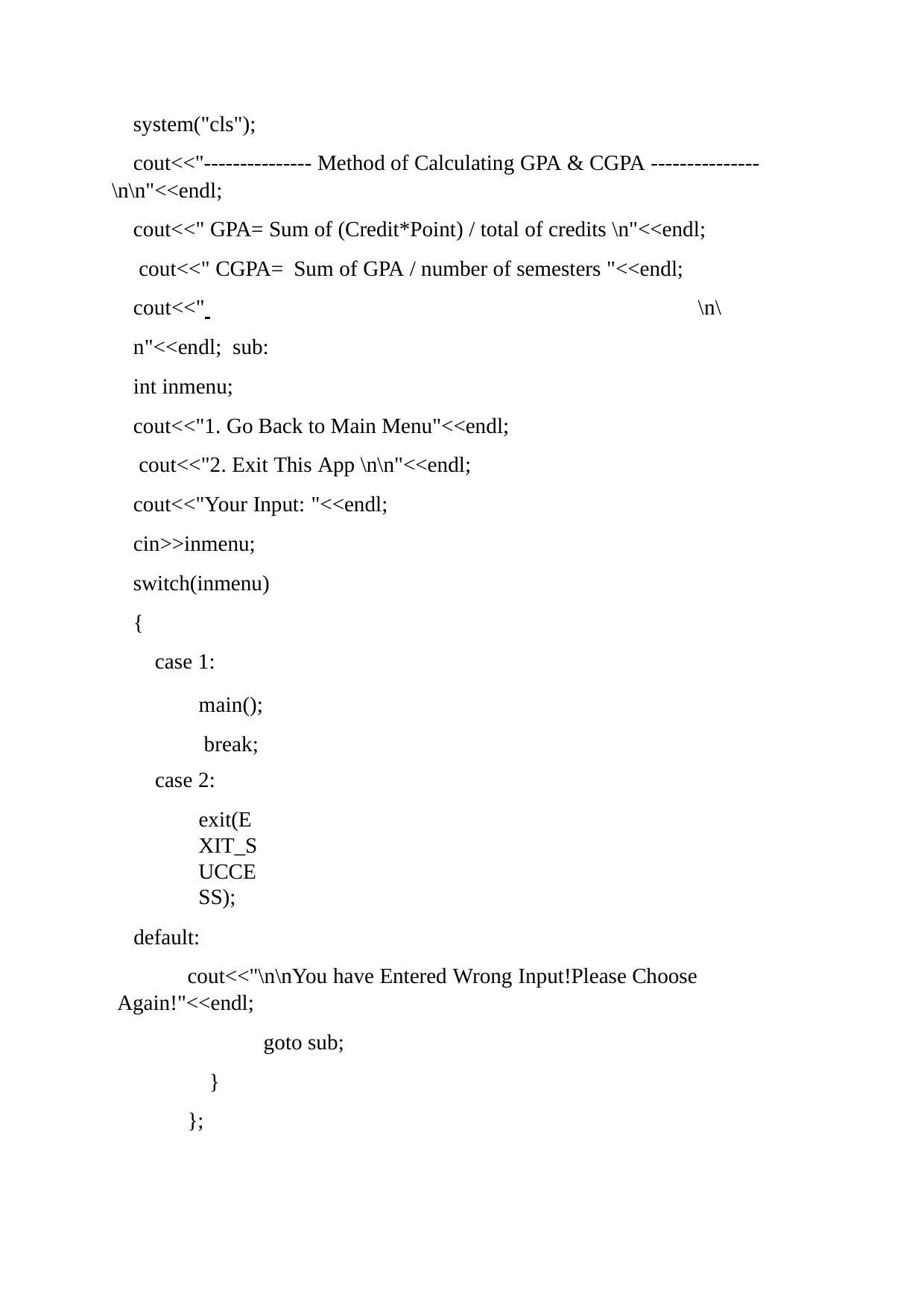

system("cls");
cout<<"--------------- Method of Calculating GPA & CGPA ---------------
\n\n"<<endl;
cout<<" GPA= Sum of (Credit*Point) / total of credits \n"<<endl;  cout<<" CGPA= Sum of GPA / number of semesters "<<endl;
cout<<" 	\n\n"<<endl;  sub:
int inmenu;
cout<<"1. Go Back to Main Menu"<<endl;  cout<<"2. Exit This App \n\n"<<endl;  cout<<"Your Input: "<<endl;  cin>>inmenu;
switch(inmenu)
{
case 1:
main();  break;
case 2:
exit(EXIT_SUCCESS);
default:
cout<<"\n\nYou have Entered Wrong Input!Please Choose  Again!"<<endl;
goto sub;
}
};